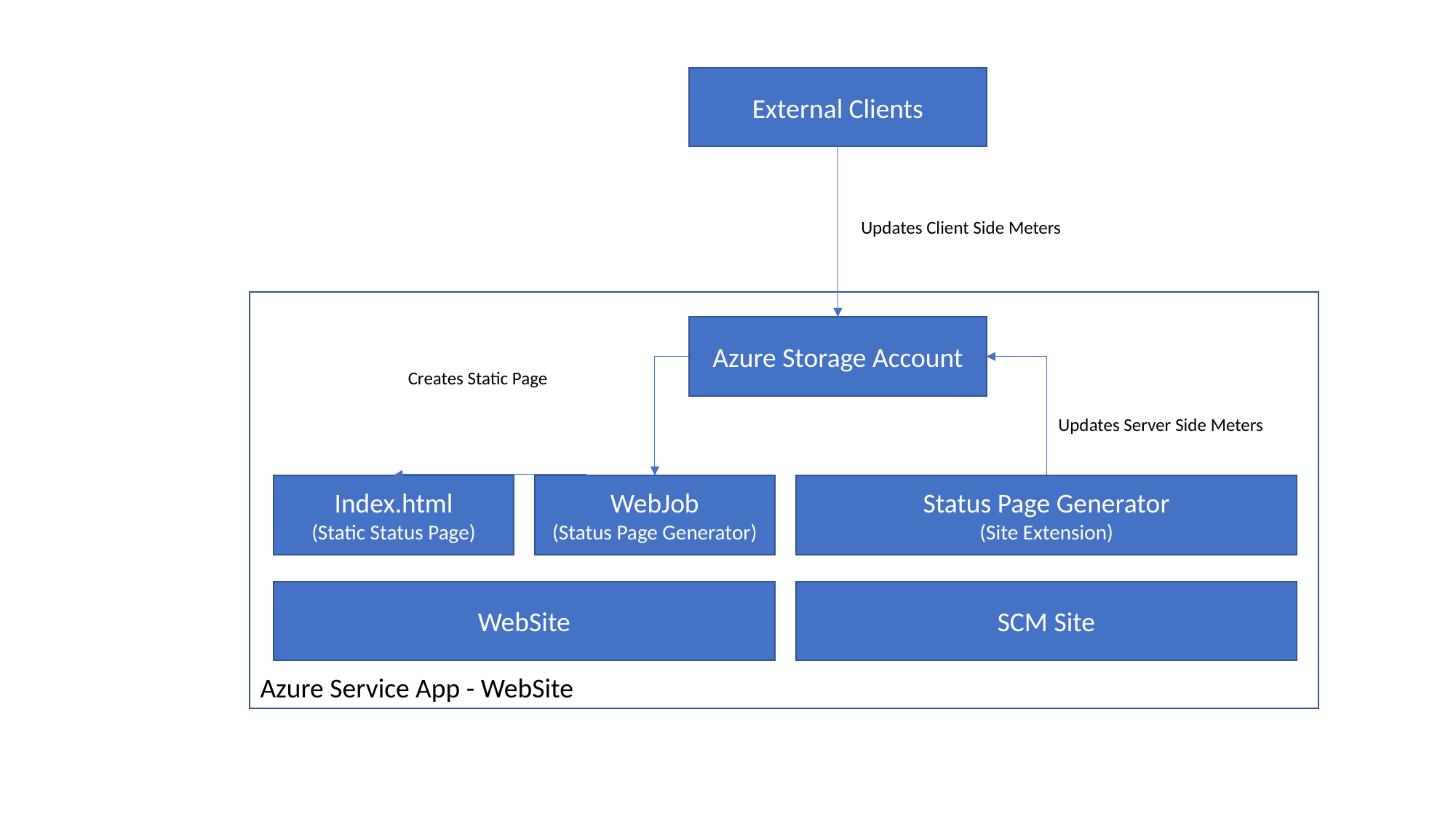

External Clients
Updates Client Side Meters
Azure Service App - WebSite
Azure Storage Account
Creates Static Page
Updates Server Side Meters
Index.html
(Static Status Page)
WebJob
(Status Page Generator)
Status Page Generator
(Site Extension)
WebSite
SCM Site